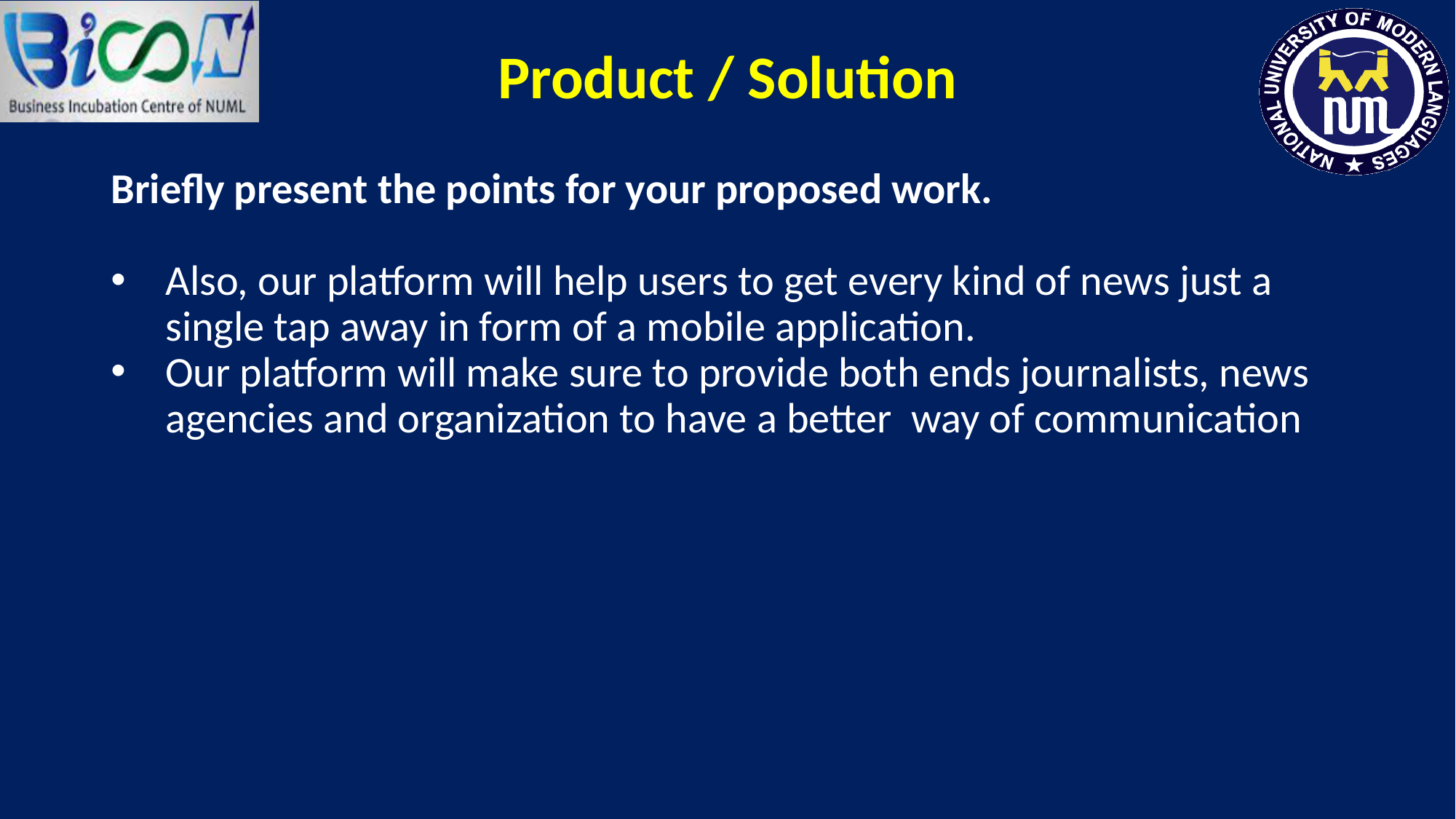

# Product / Solution

Briefly present the points for your proposed work.

Also, our platform will help users to get every kind of news just a single tap away in form of a mobile application.
Our platform will make sure to provide both ends journalists, news agencies and organization to have a better  way of communication